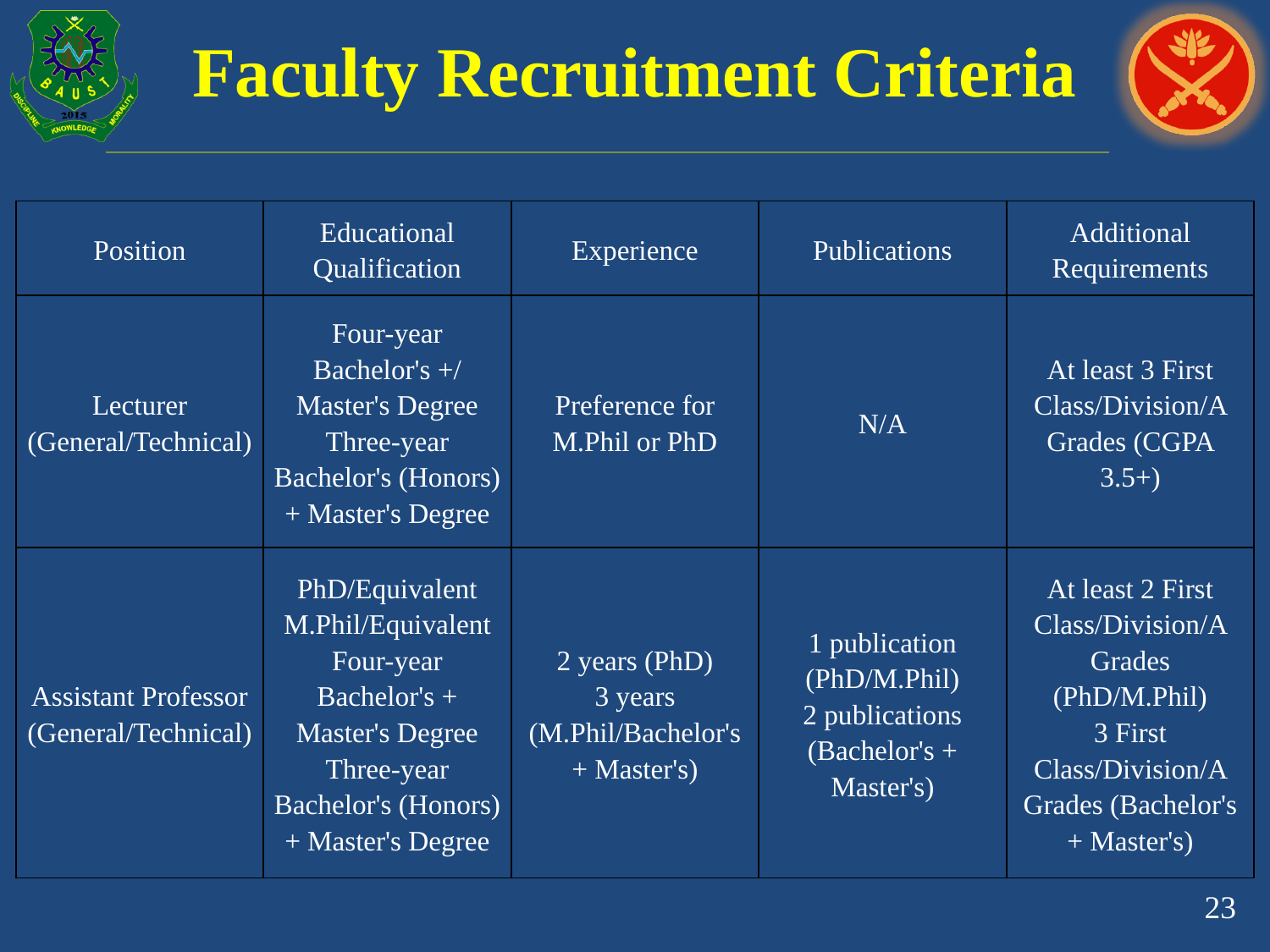

# Faculty Recruitment Criteria
| Position | Educational Qualification | Experience | Publications | Additional Requirements |
| --- | --- | --- | --- | --- |
| Lecturer (General/Technical) | Four-year Bachelor's +/ Master's Degree Three-year Bachelor's (Honors) + Master's Degree | Preference for M.Phil or PhD | N/A | At least 3 First Class/Division/A Grades (CGPA 3.5+) |
| Assistant Professor (General/Technical) | PhD/Equivalent M.Phil/Equivalent Four-year Bachelor's + Master's Degree Three-year Bachelor's (Honors) + Master's Degree | 2 years (PhD) 3 years (M.Phil/Bachelor's + Master's) | 1 publication (PhD/M.Phil) 2 publications (Bachelor's + Master's) | At least 2 First Class/Division/A Grades (PhD/M.Phil) 3 First Class/Division/A Grades (Bachelor's + Master's) |
23